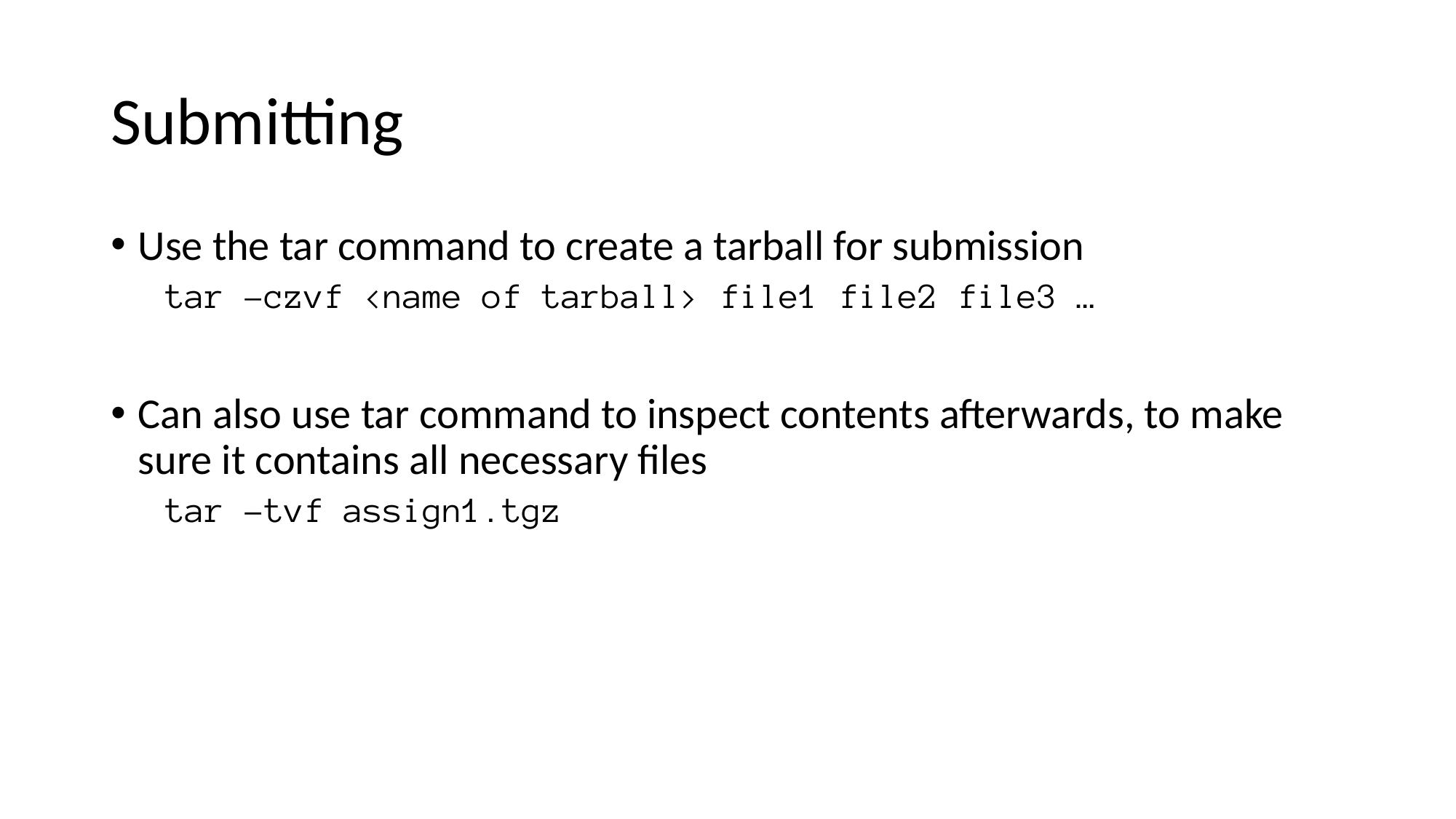

# Submitting
Use the tar command to create a tarball for submission
tar –czvf <name of tarball> file1 file2 file3 …

Can also use tar command to inspect contents afterwards, to make sure it contains all necessary files
tar -tvf assign1.tgz